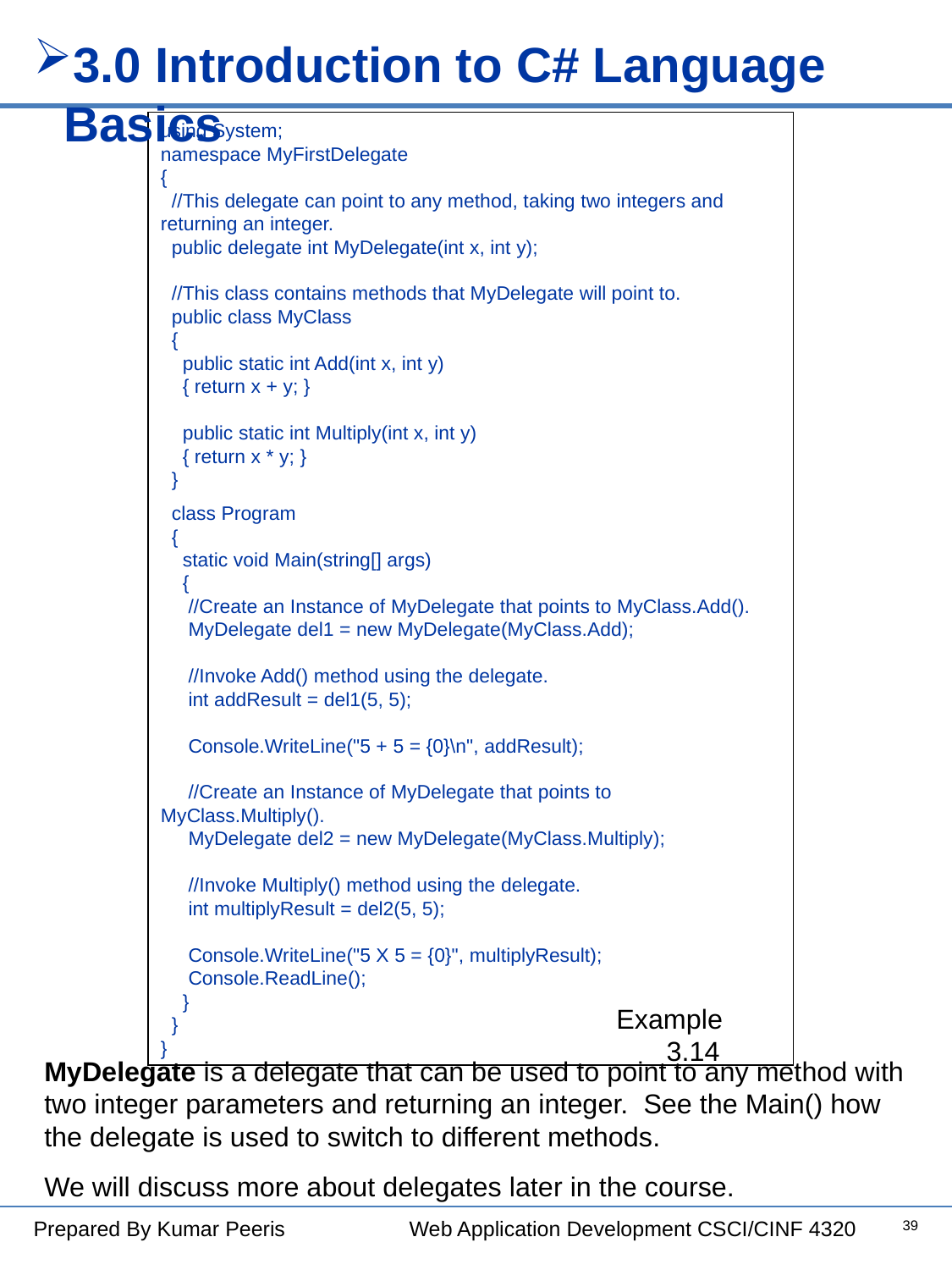

3.0 Introduction to C# Language Basics
using System;
namespace MyFirstDelegate
{
  //This delegate can point to any method, taking two integers and returning an integer.
  public delegate int MyDelegate(int x, int y);

  //This class contains methods that MyDelegate will point to.
  public class MyClass
  {
    public static int Add(int x, int y)
    { return x + y; }

    public static int Multiply(int x, int y)
    { return x * y; }
  }

  class Program
  {
    static void Main(string[] args)
    {
     //Create an Instance of MyDelegate that points to MyClass.Add().
     MyDelegate del1 = new MyDelegate(MyClass.Add);

     //Invoke Add() method using the delegate.
     int addResult = del1(5, 5);

     Console.WriteLine("5 + 5 = {0}\n", addResult);

     //Create an Instance of MyDelegate that points to MyClass.Multiply().
     MyDelegate del2 = new MyDelegate(MyClass.Multiply);

     //Invoke Multiply() method using the delegate.
     int multiplyResult = del2(5, 5);

     Console.WriteLine("5 X 5 = {0}", multiplyResult);
     Console.ReadLine();
    }
  }
}
Example 3.14
MyDelegate is a delegate that can be used to point to any method with two integer parameters and returning an integer.  See the Main() how the delegate is used to switch to different methods.

We will discuss more about delegates later in the course.

39
Prepared By Kumar Peeris                     Web Application Development CSCI/CINF 4320